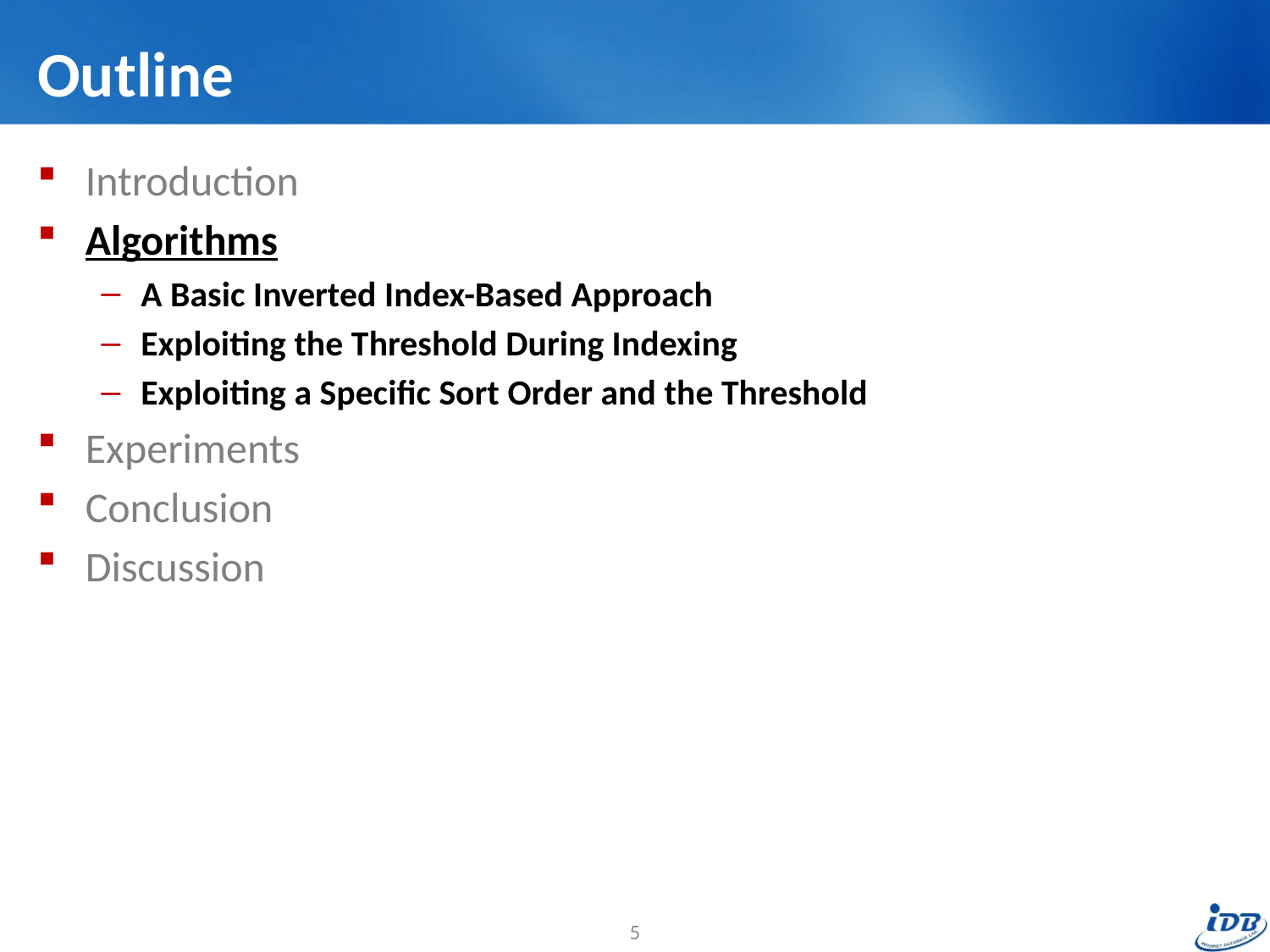

# Outline
Introduction
Algorithms
A Basic Inverted Index-Based Approach
Exploiting the Threshold During Indexing
Exploiting a Specific Sort Order and the Threshold
Experiments
Conclusion
Discussion
5